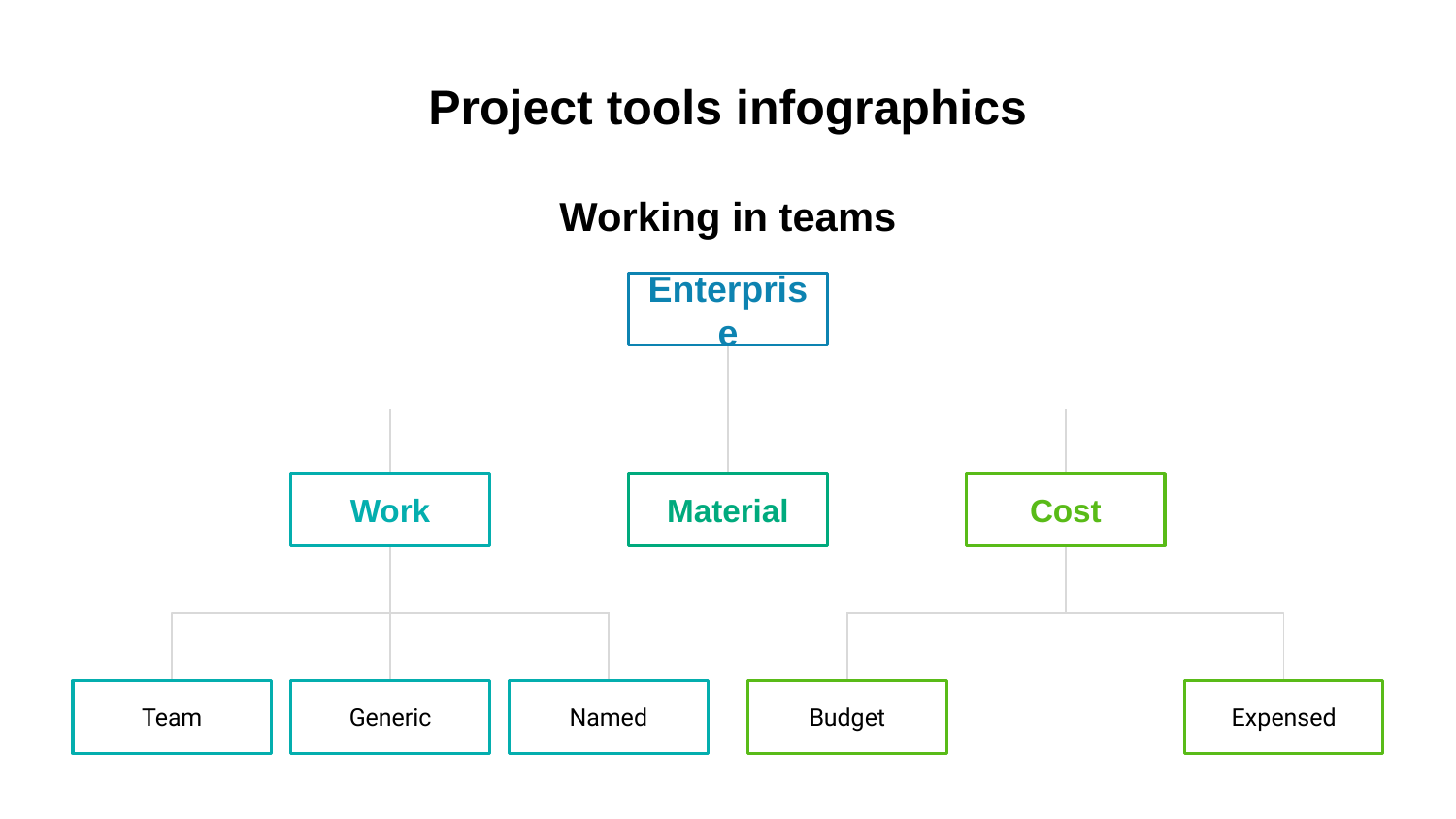

# Project tools infographics
Working in teams
Enterprise
Work
Material
Cost
Team
Generic
Named
Budget
Expensed